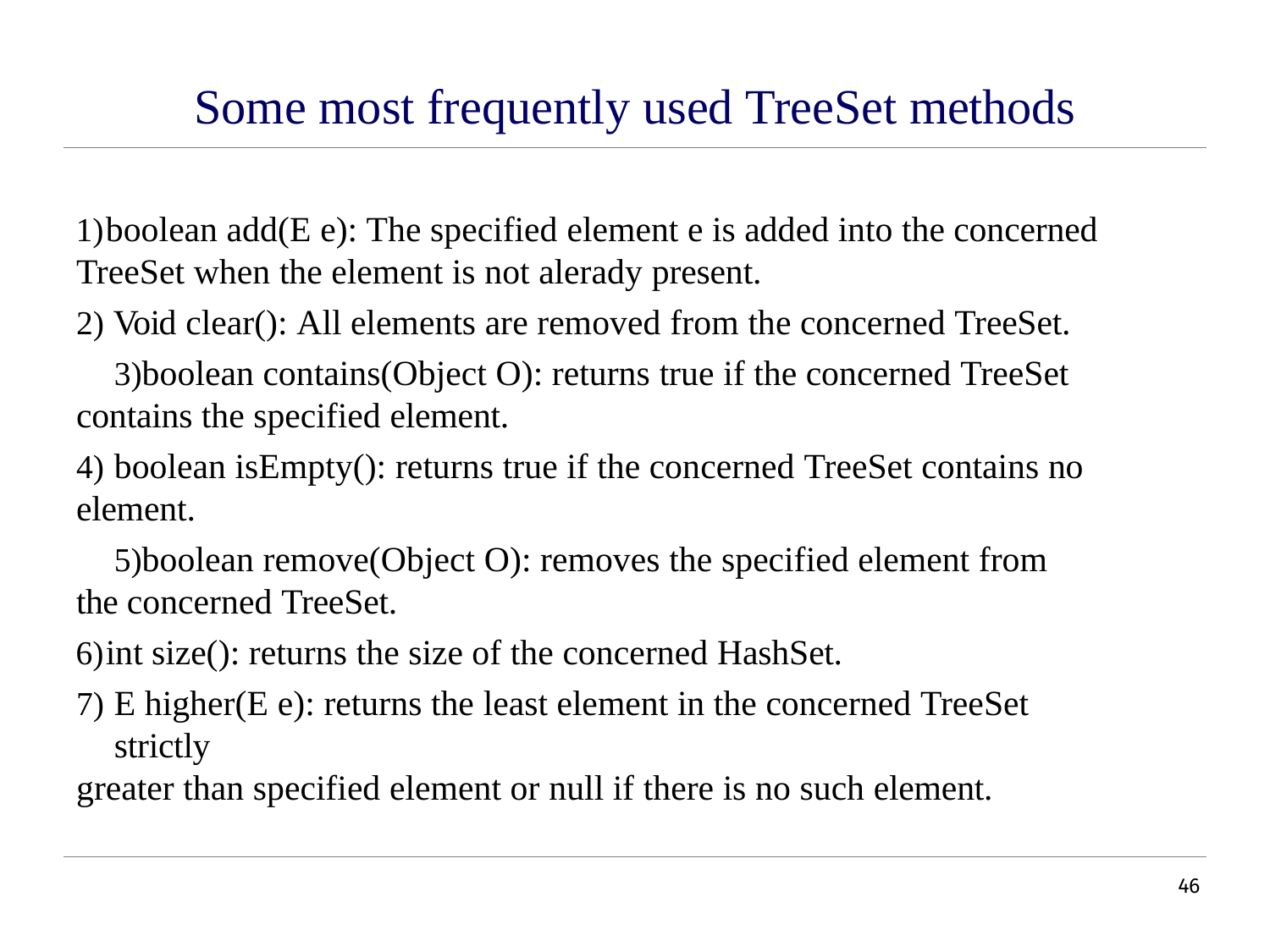

# Some most frequently used TreeSet methods
boolean add(E e): The specified element e is added into the concerned
TreeSet when the element is not alerady present.
Void clear(): All elements are removed from the concerned TreeSet.
boolean contains(Object O): returns true if the concerned TreeSet contains the specified element.
boolean isEmpty(): returns true if the concerned TreeSet contains no
element.
boolean remove(Object O): removes the specified element from the concerned TreeSet.
int size(): returns the size of the concerned HashSet.
E higher(E e): returns the least element in the concerned TreeSet strictly
greater than specified element or null if there is no such element.
46